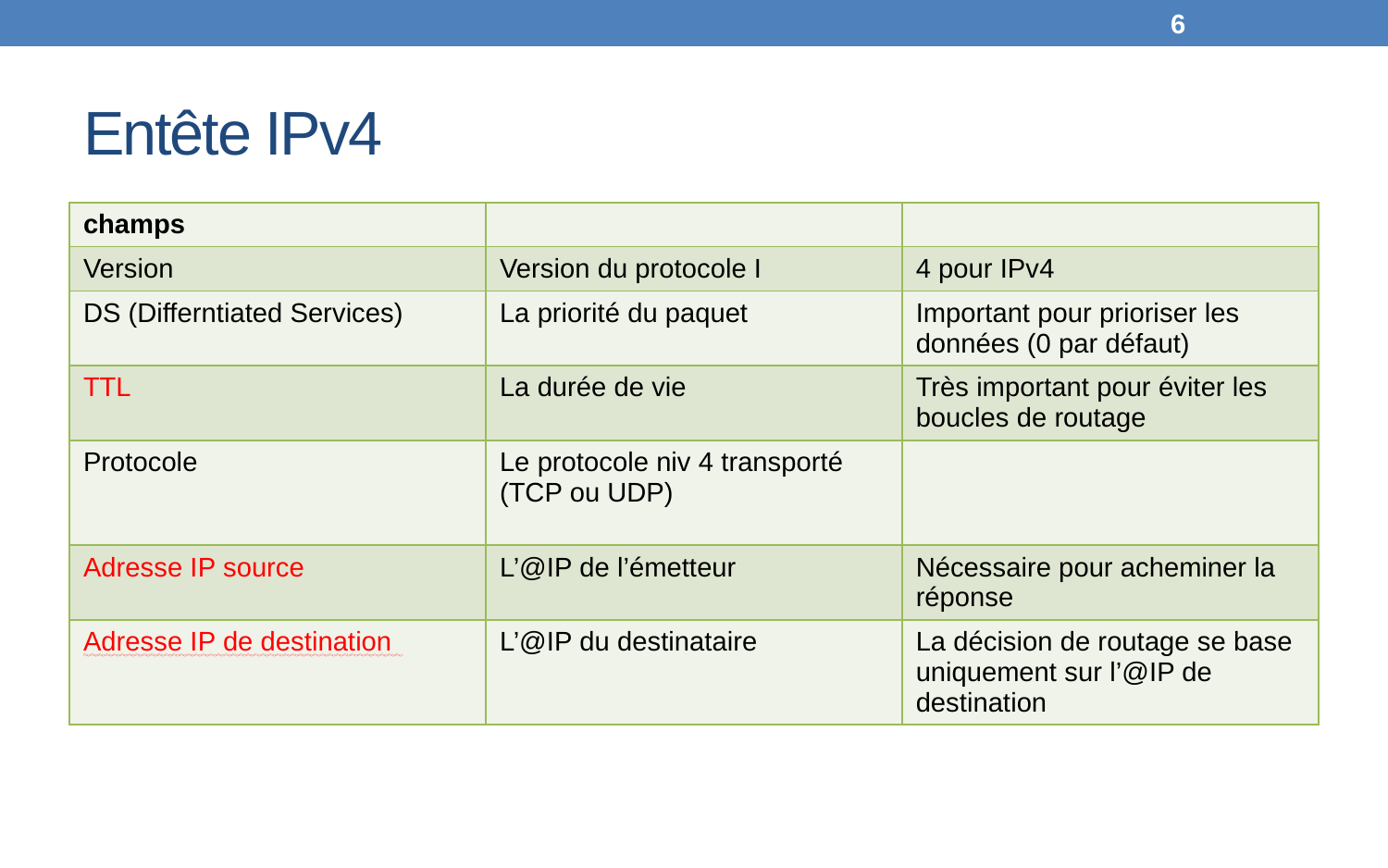

6
# Entête IPv4
| champs |  |  |
| --- | --- | --- |
| Version | Version du protocole I | 4 pour IPv4 |
| DS (Differntiated Services) | La priorité du paquet | Important pour prioriser les données (0 par défaut) |
| TTL | La durée de vie | Très important pour éviter les boucles de routage |
| Protocole | Le protocole niv 4 transporté (TCP ou UDP) |  |
| Adresse IP source | L’@IP de l’émetteur | Nécessaire pour acheminer la réponse |
| Adresse IP de destination | L’@IP du destinataire | La décision de routage se base uniquement sur l’@IP de destination |